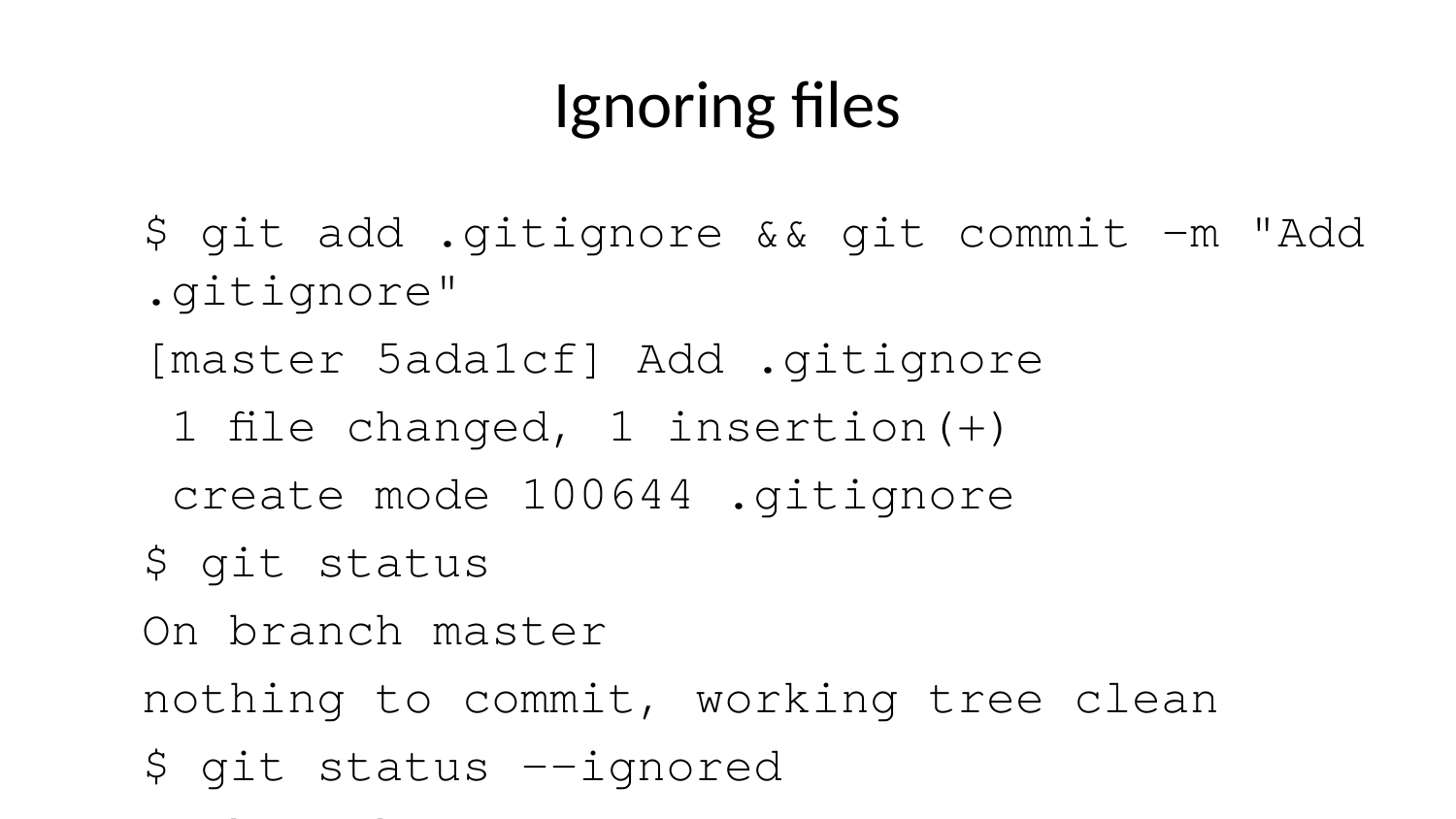

# Ignoring files
$ git add .gitignore && git commit -m "Add .gitignore"
[master 5ada1cf] Add .gitignore
 1 file changed, 1 insertion(+)
 create mode 100644 .gitignore
$ git status
On branch master
nothing to commit, working tree clean
$ git status --ignored
On branch master
Ignored files:
  (use "git add -f <file>..." to include in what will be committed)

    ignore-me

nothing to commit, working tree clean